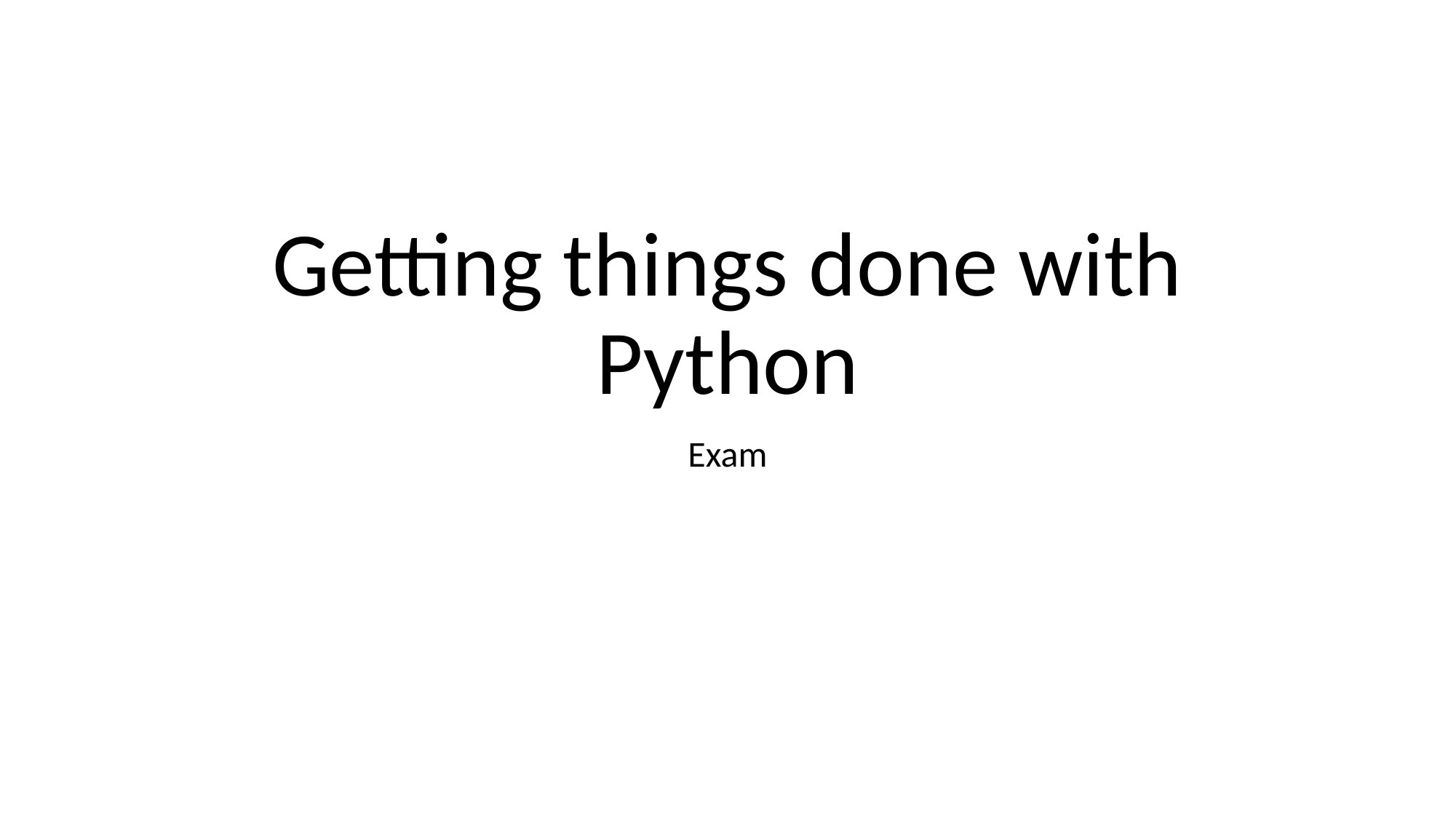

# Getting things done with Python
Exam